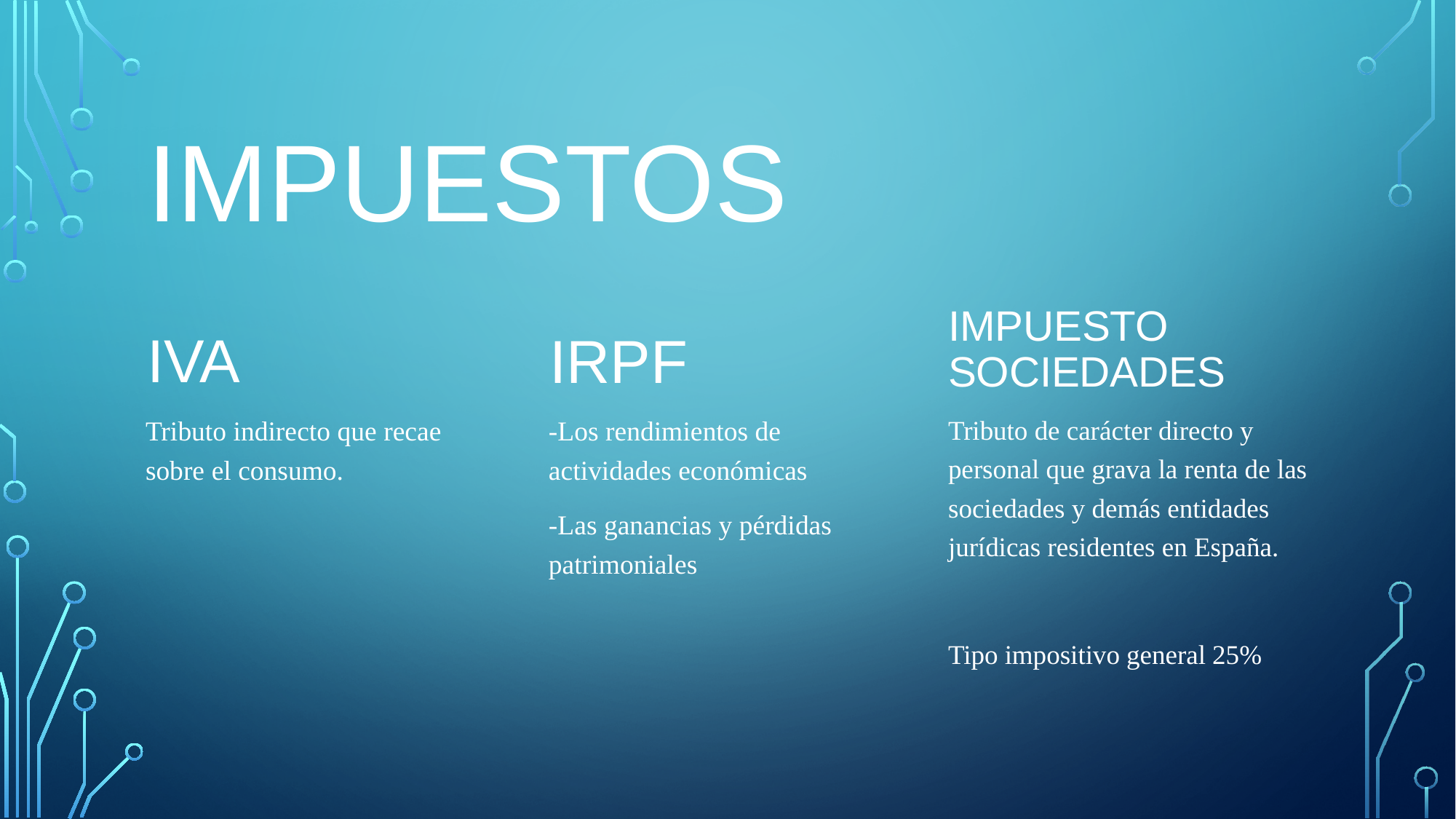

# IMPUESTOS
IVA
IMPUESTO SOCIEDADES
IRPF
Tributo indirecto que recae sobre el consumo.
Tributo de carácter directo y personal que grava la renta de las sociedades y demás entidades jurídicas residentes en España.

Tipo impositivo general 25%

-Los rendimientos de actividades económicas
-Las ganancias y pérdidas patrimoniales